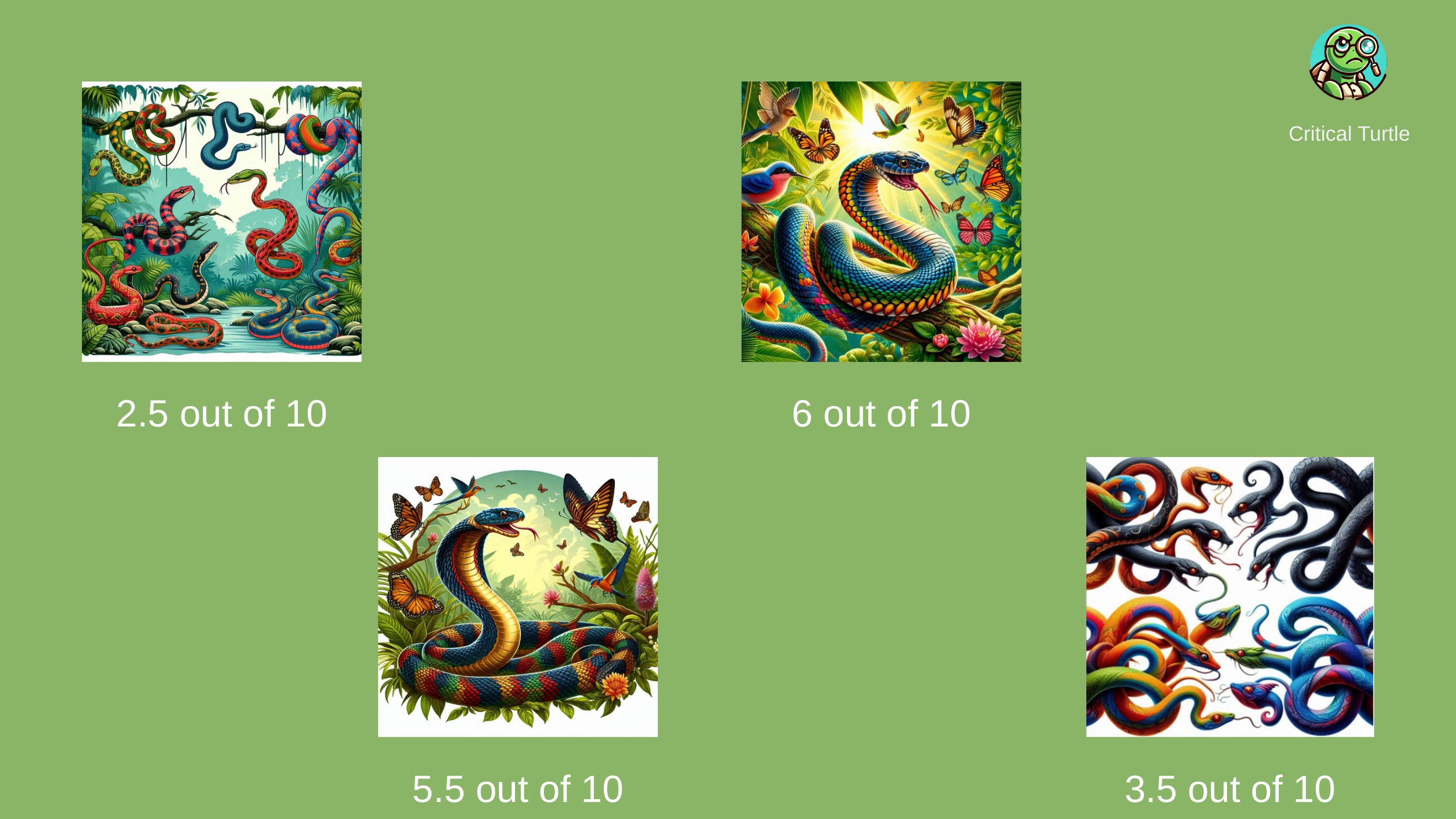

Critical Turtle

2.5 out of 10
6 out of 10

5.5 out of 10
3.5 out of 10